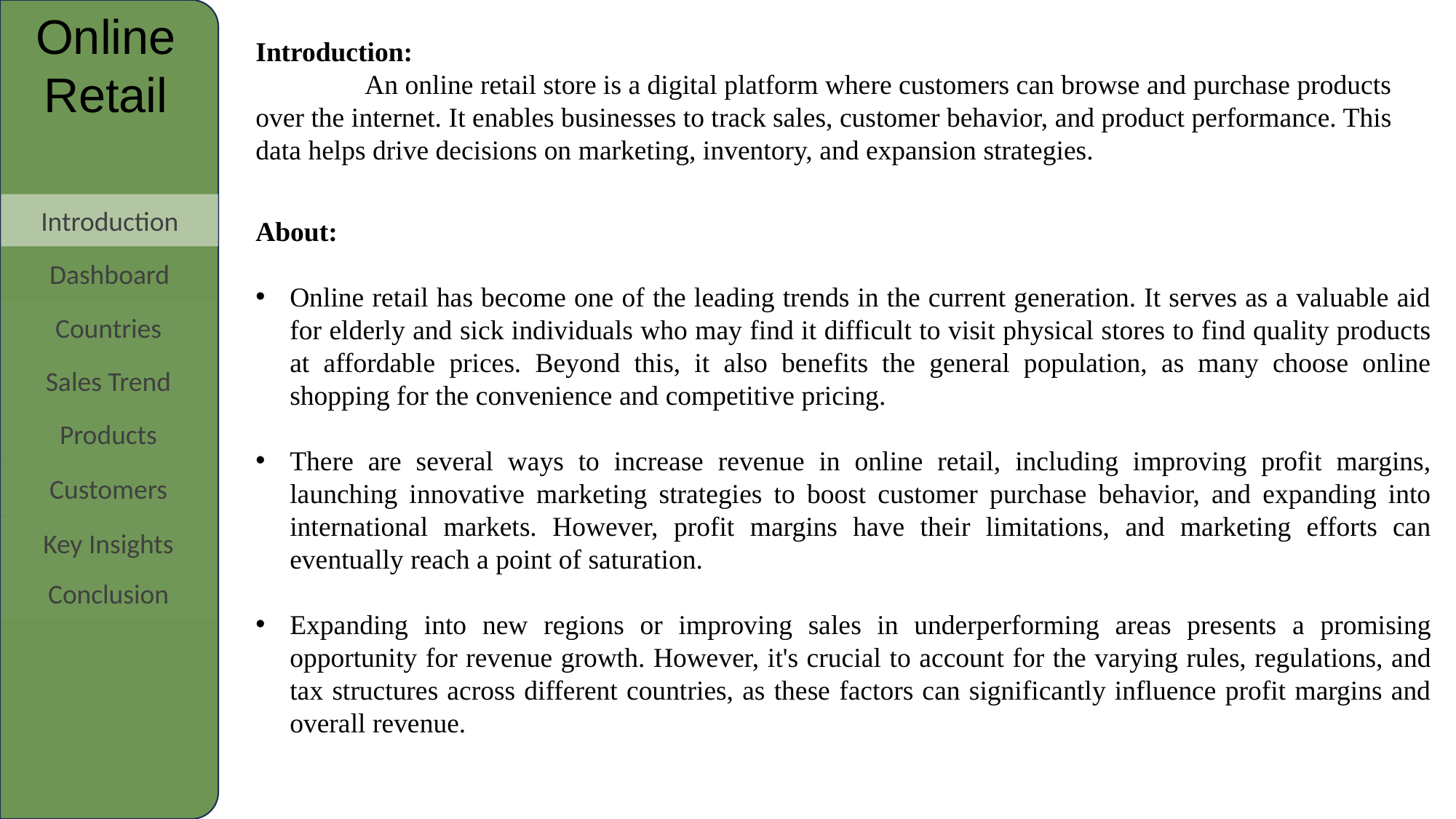

Online Retail
Introduction:
	An online retail store is a digital platform where customers can browse and purchase products over the internet. It enables businesses to track sales, customer behavior, and product performance. This data helps drive decisions on marketing, inventory, and expansion strategies.
Introduction
About:

Online retail has become one of the leading trends in the current generation. It serves as a valuable aid for elderly and sick individuals who may find it difficult to visit physical stores to find quality products at affordable prices. Beyond this, it also benefits the general population, as many choose online shopping for the convenience and competitive pricing.

There are several ways to increase revenue in online retail, including improving profit margins, launching innovative marketing strategies to boost customer purchase behavior, and expanding into international markets. However, profit margins have their limitations, and marketing efforts can eventually reach a point of saturation.

Expanding into new regions or improving sales in underperforming areas presents a promising opportunity for revenue growth. However, it's crucial to account for the varying rules, regulations, and tax structures across different countries, as these factors can significantly influence profit margins and overall revenue.
Dashboard

Countries

Sales Trend
Products
Customers
Key Insights
Conclusion